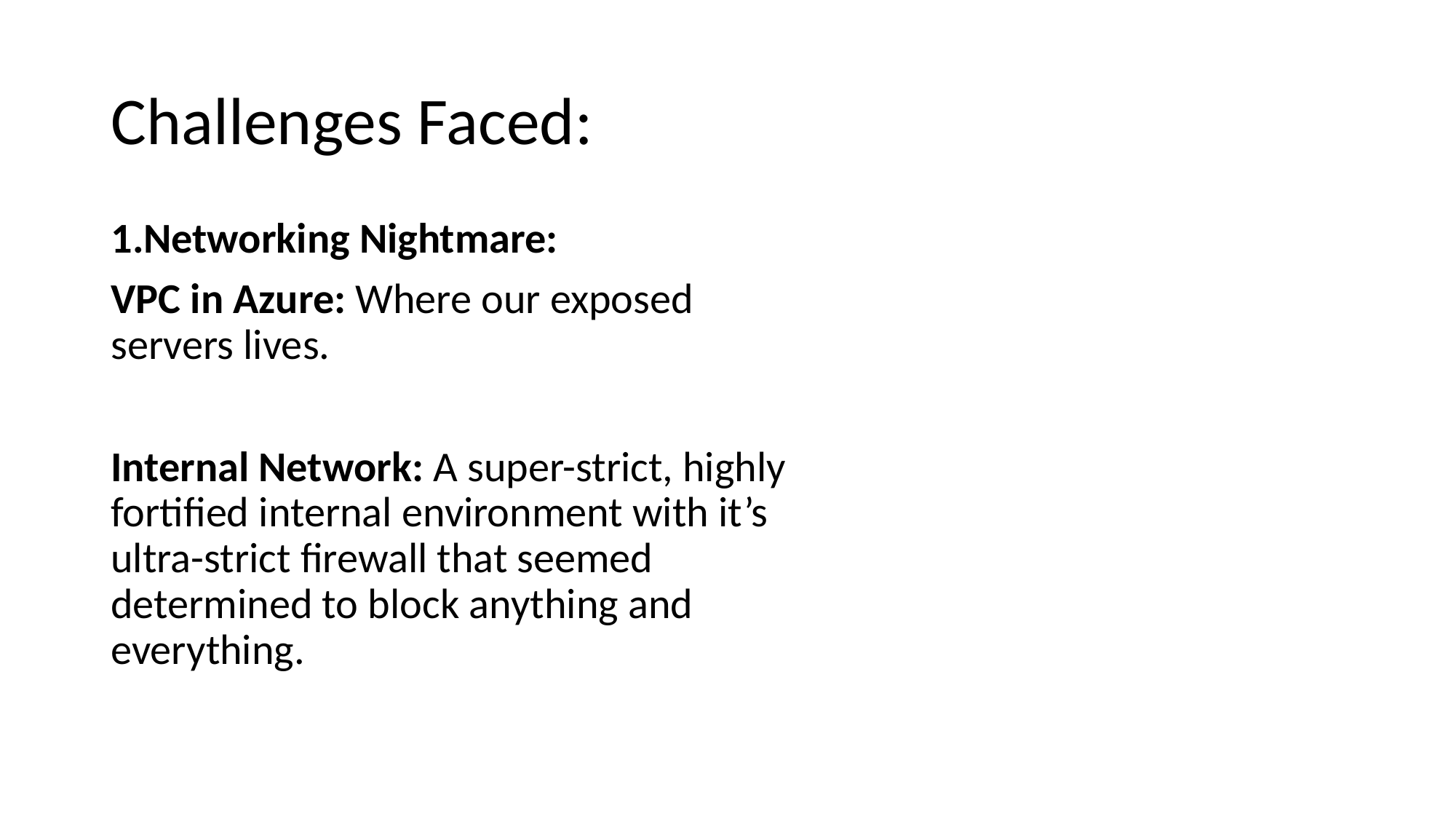

# Challenges Faced:
Networking Nightmare:
VPC in Azure: Where our exposed servers lives.

Internal Network: A super-strict, highly fortified internal environment with it’s ultra-strict firewall that seemed determined to block anything and everything.